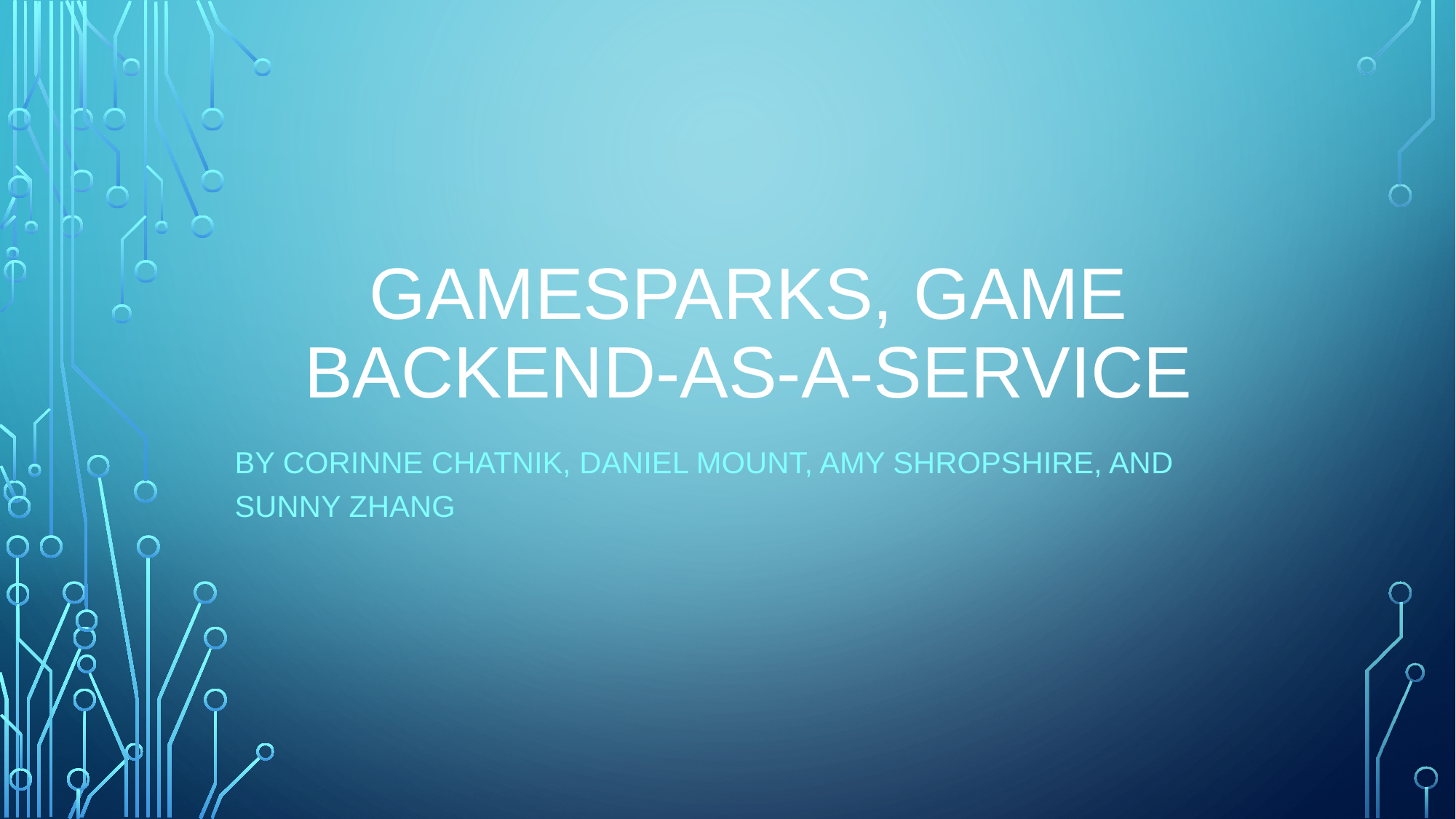

# GAMESPARKS, GAME BACKEND-AS-A-SERVICE
BY CORINNE CHATNIK, DANIEL MOUNT, AMY SHROPSHIRE, AND SUNNY ZHANG